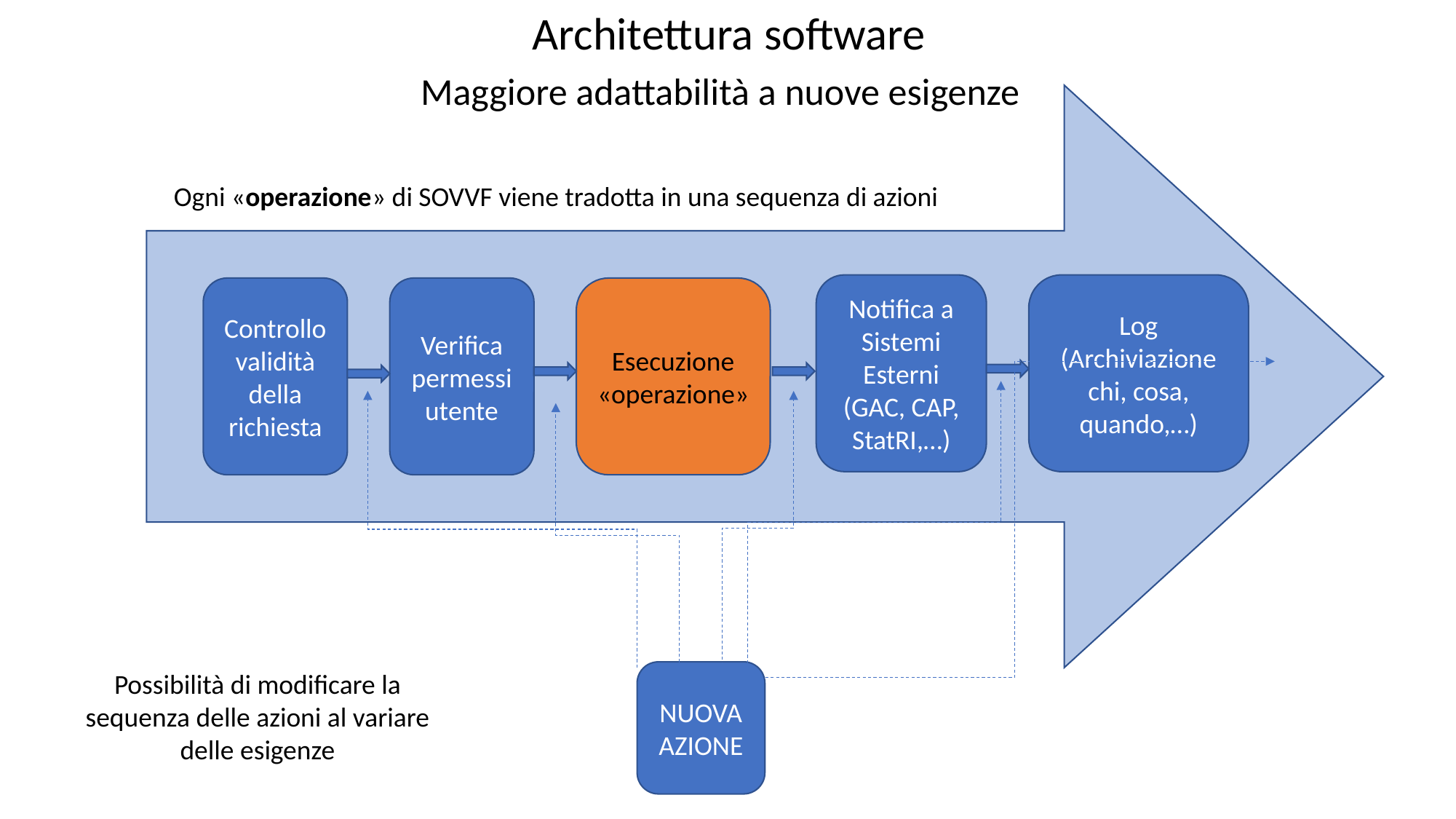

# Architettura software
Maggiore adattabilità a nuove esigenze

Ogni «operazione» di SOVVF viene tradotta in una sequenza di azioni
Notifica a Sistemi Esterni (GAC, CAP, StatRI,…)
Log (Archiviazione chi, cosa, quando,…)
Controllo validità della richiesta
Verifica
permessi utente
Esecuzione «operazione»

Possibilità di modificare la sequenza delle azioni al variare delle esigenze
NUOVA AZIONE